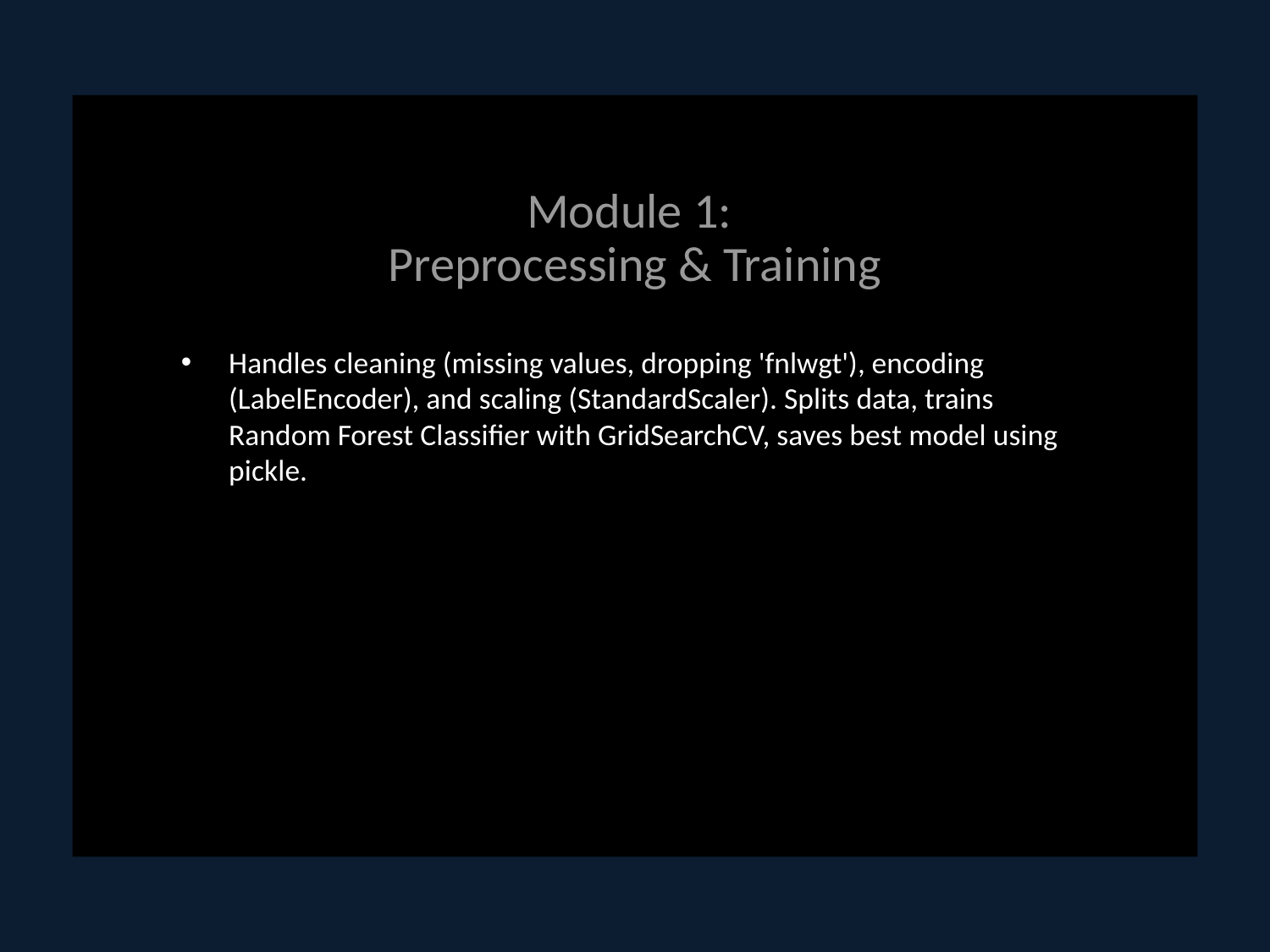

# Module 1: Preprocessing & Training
Handles cleaning (missing values, dropping 'fnlwgt'), encoding (LabelEncoder), and scaling (StandardScaler). Splits data, trains Random Forest Classifier with GridSearchCV, saves best model using pickle.